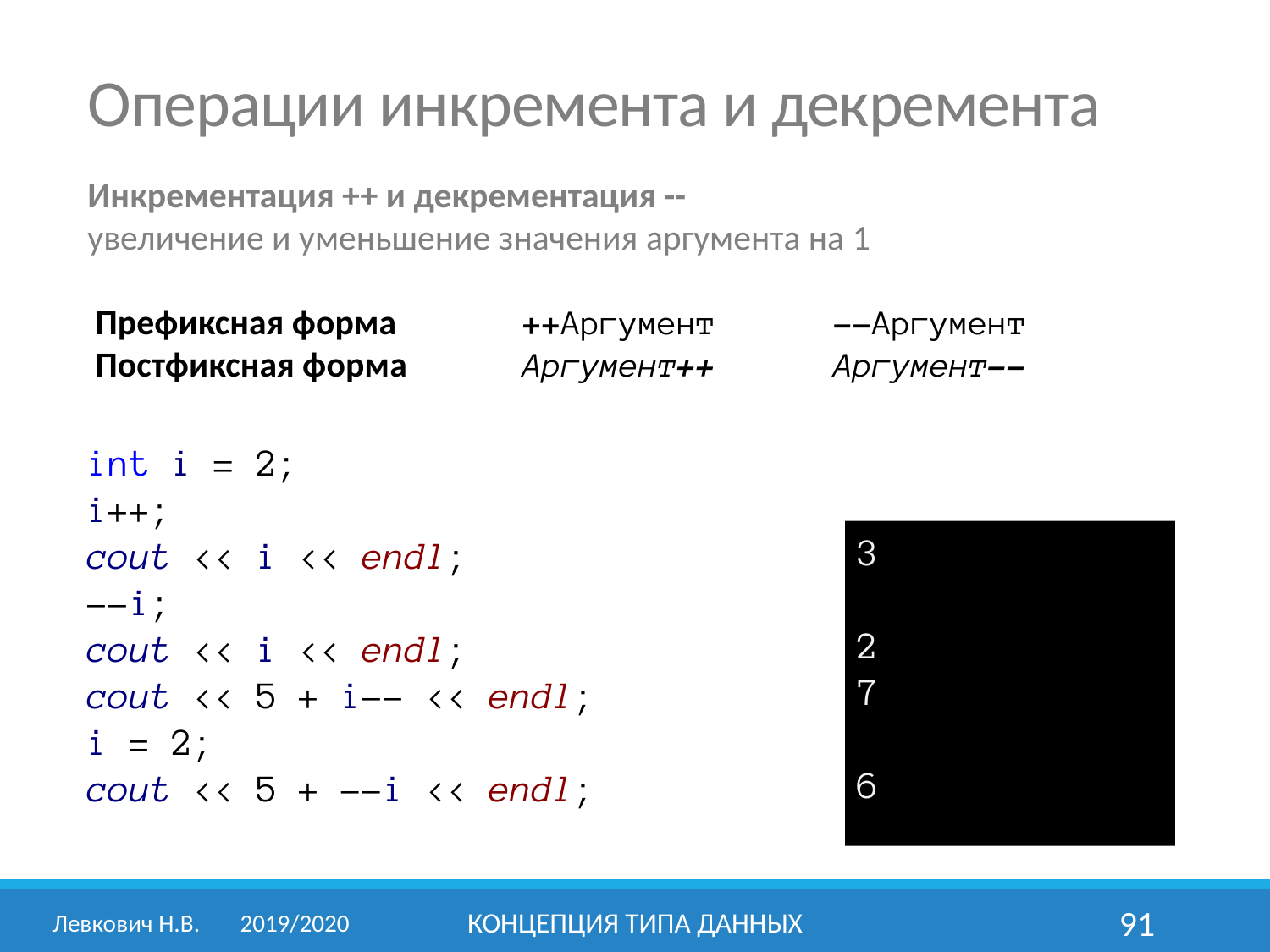

Операции инкремента и декремента
Инкрементация ++ и декрементация --
увеличение и уменьшение значения аргумента на 1
 Префиксная форма      	++Аргумент	--Аргумент
 Постфиксная форма    	Аргумент++	Аргумент--
int i = 2;
i++;
cout << i << endl;
--i;
cout << i << endl;
cout << 5 + i-- << endl;
i = 2;
cout << 5 + --i << endl;
3

2
7

6

Левкович Н.В.	2019/2020
Концепция типа данных
91